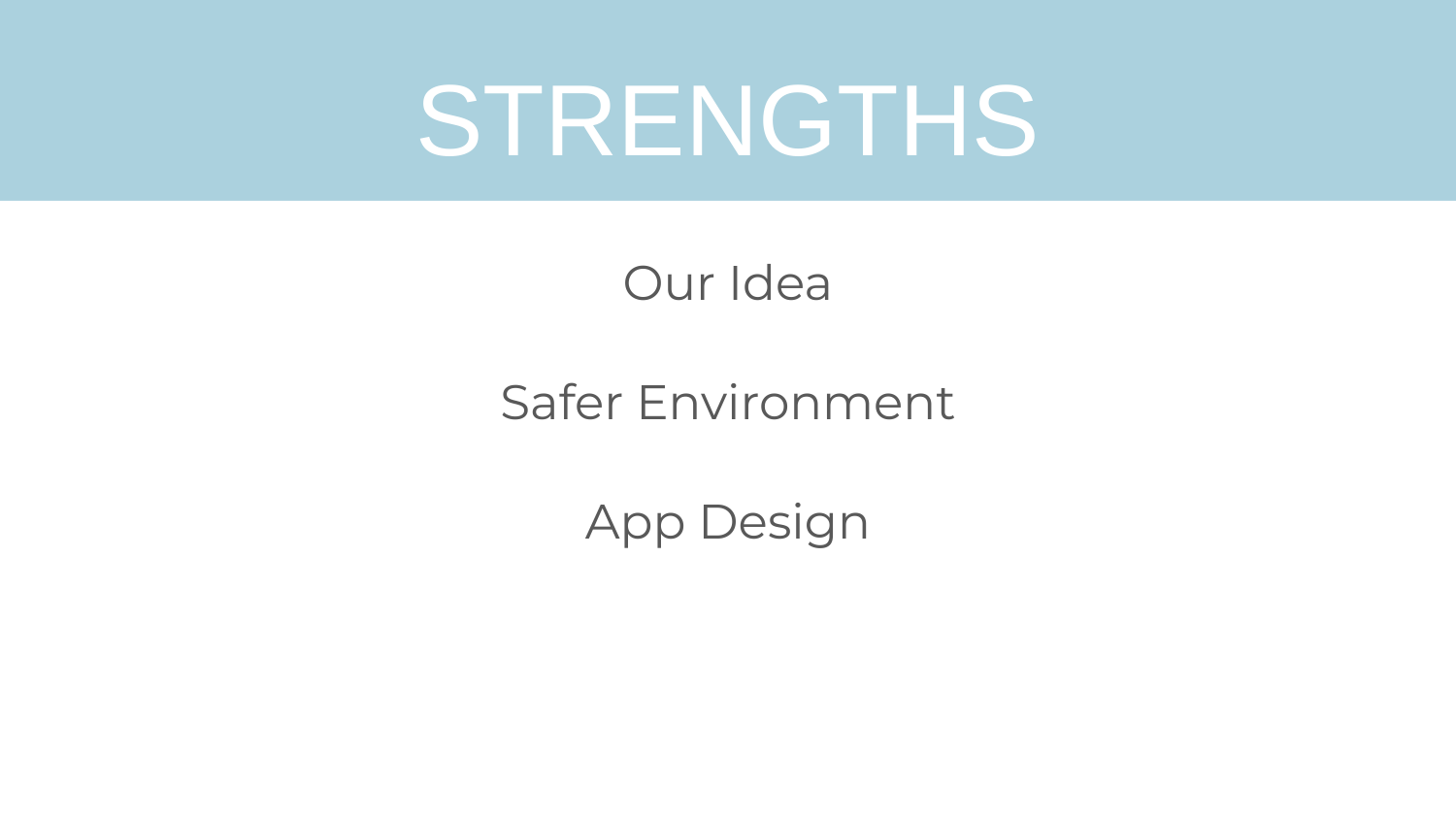

# STRENGTHS

Our Idea
Safer Environment
App Design